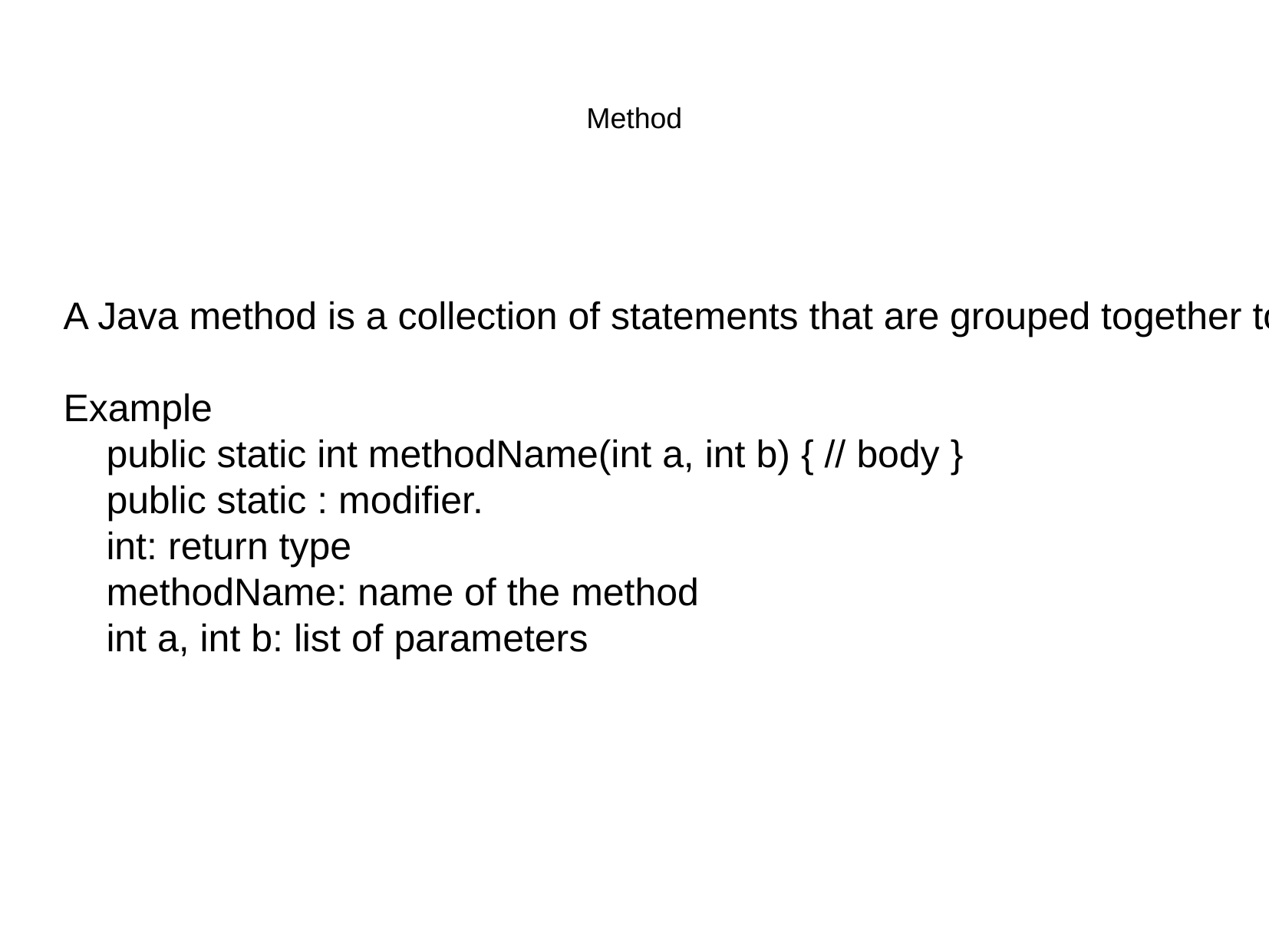

Method
A Java method is a collection of statements that are grouped together to perform an operation

Example
    public static int methodName(int a, int b) { // body }
    public static : modifier.
    int: return type
    methodName: name of the method
    int a, int b: list of parameters